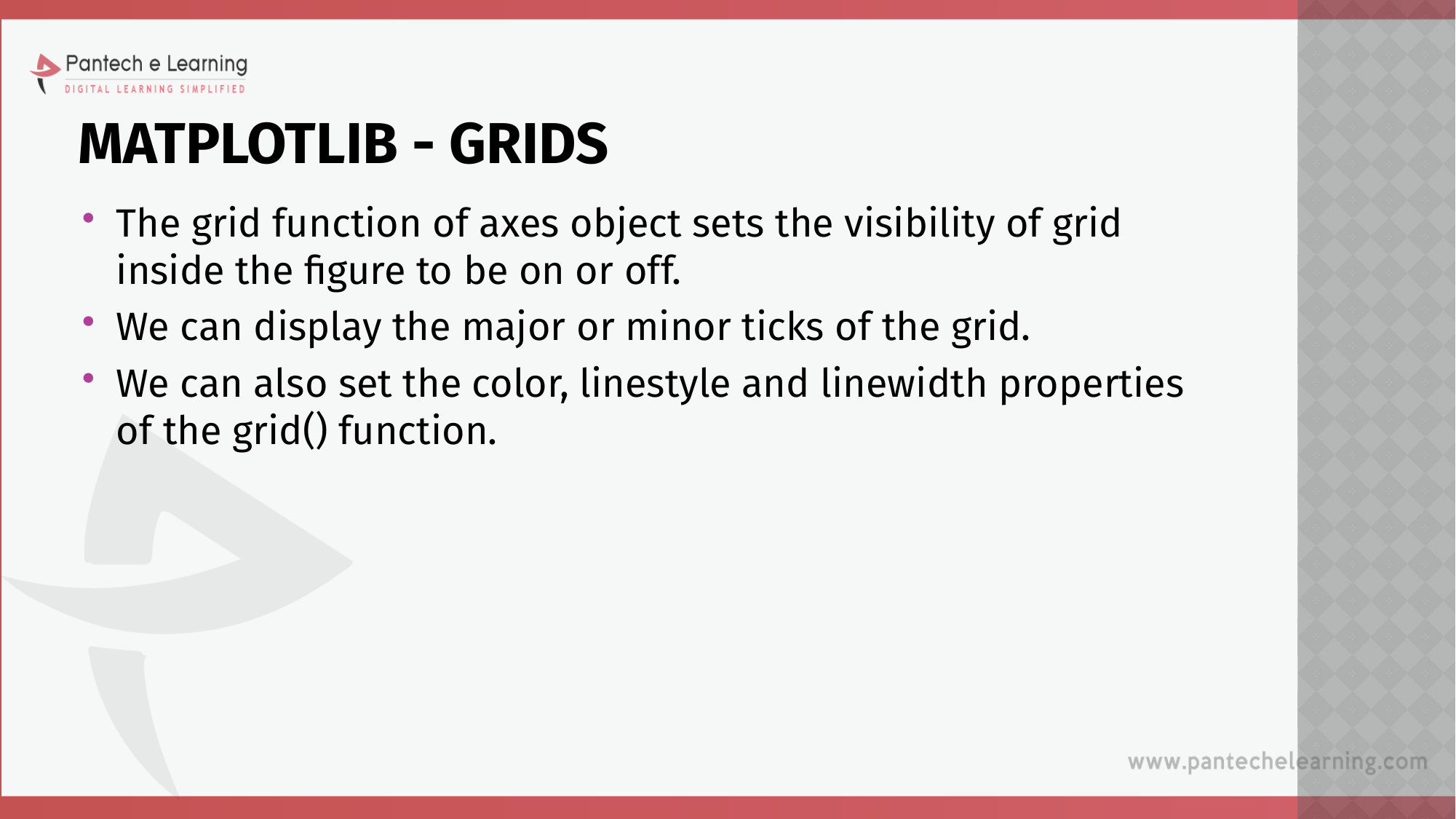

# Matplotlib - grids
The grid function of axes object sets the visibility of grid inside the figure to be on or off.
We can display the major or minor ticks of the grid.
We can also set the color, linestyle and linewidth properties of the grid() function.